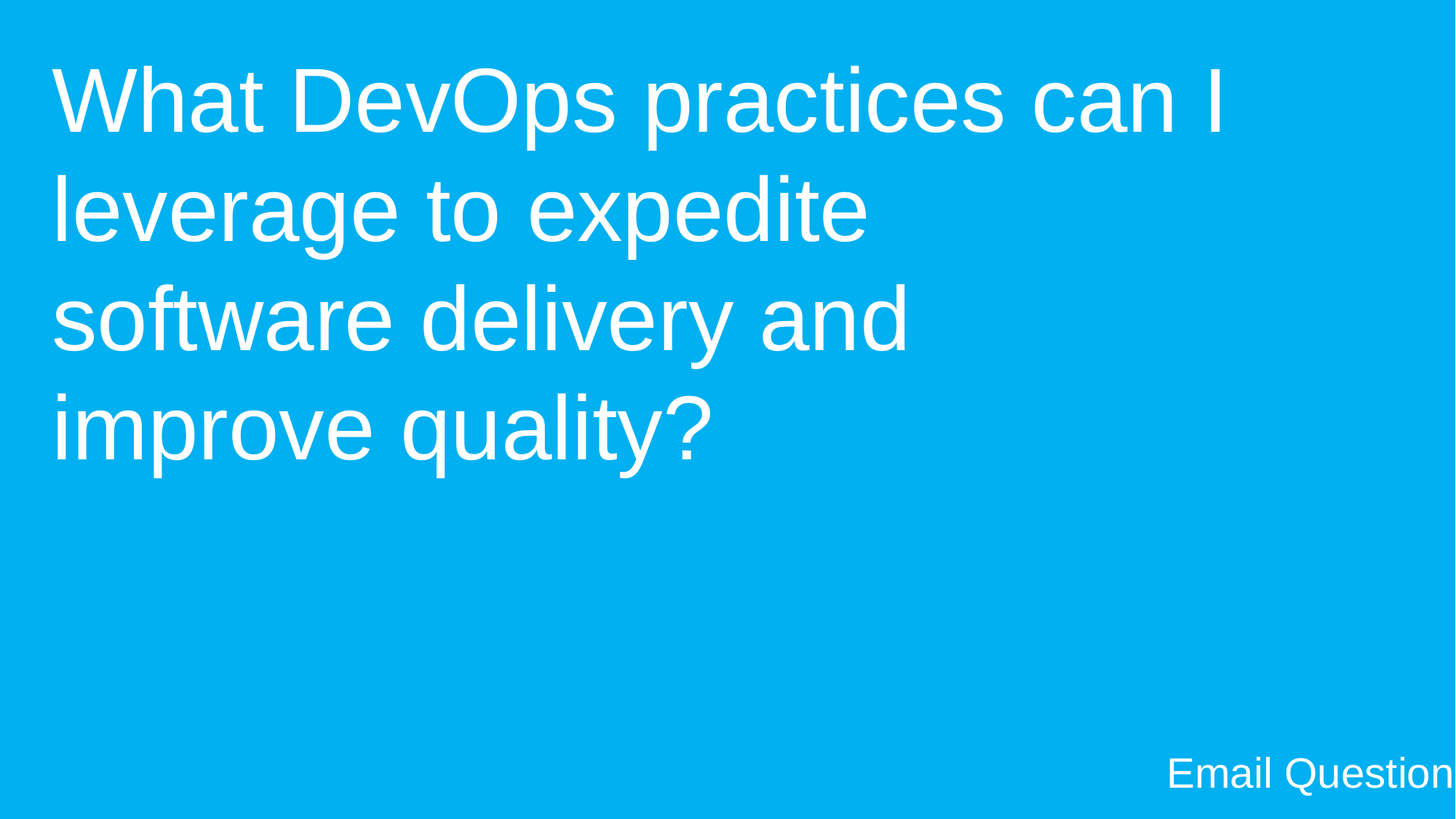

What DevOps practices can I leverage to expedite software delivery and improve quality?